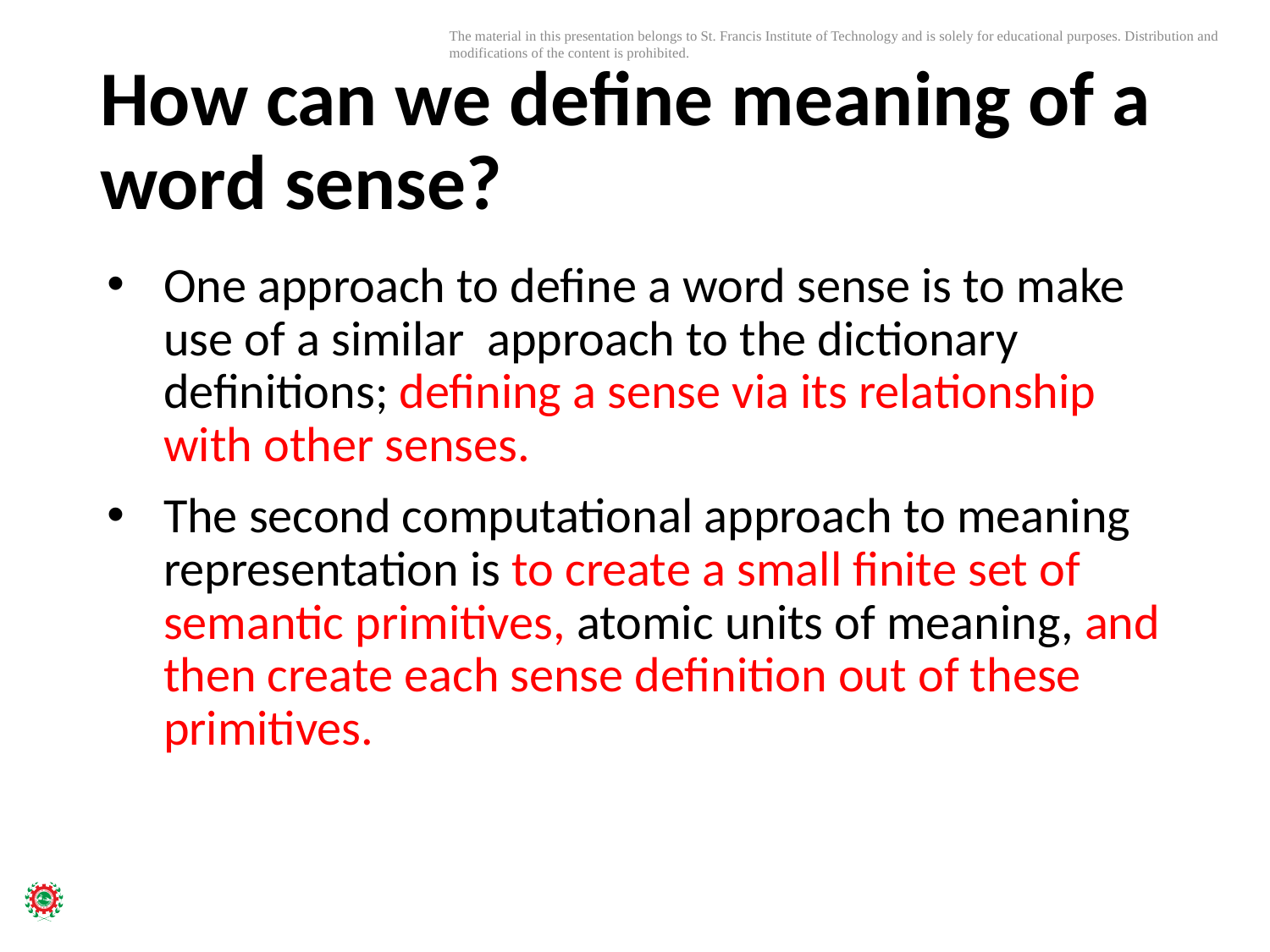

# How can we deﬁne meaning of a word sense?
One approach to deﬁne a word sense is to make use of a similar  approach to the dictionary deﬁnitions; deﬁning a sense via its relationship with other senses.
The second computational approach to meaning representation is to create a small ﬁnite set of semantic primitives, atomic units of meaning, and then create each sense deﬁnition out of these primitives.